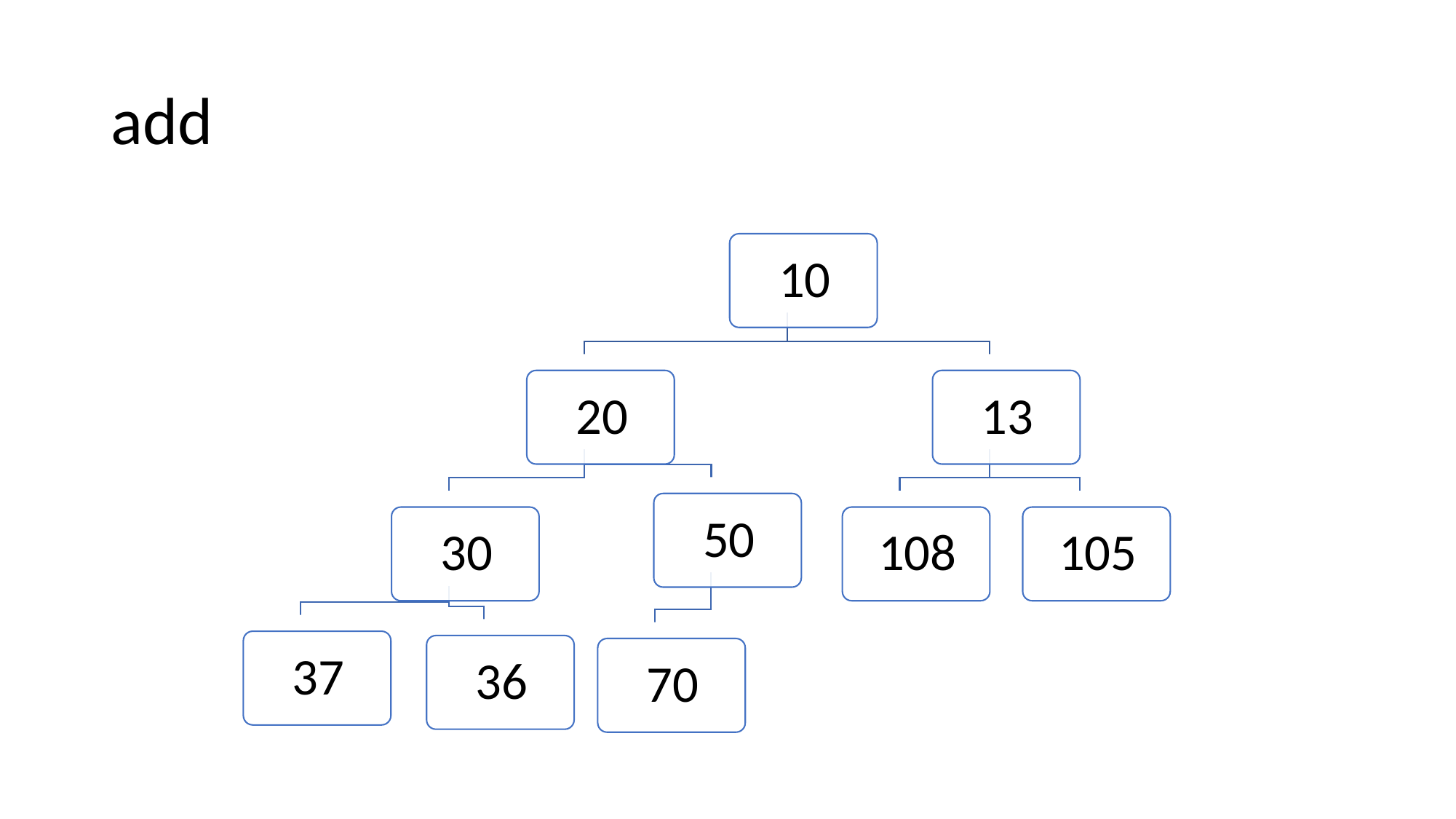

# add
10
20
30
37
36
50
70
13
108
105